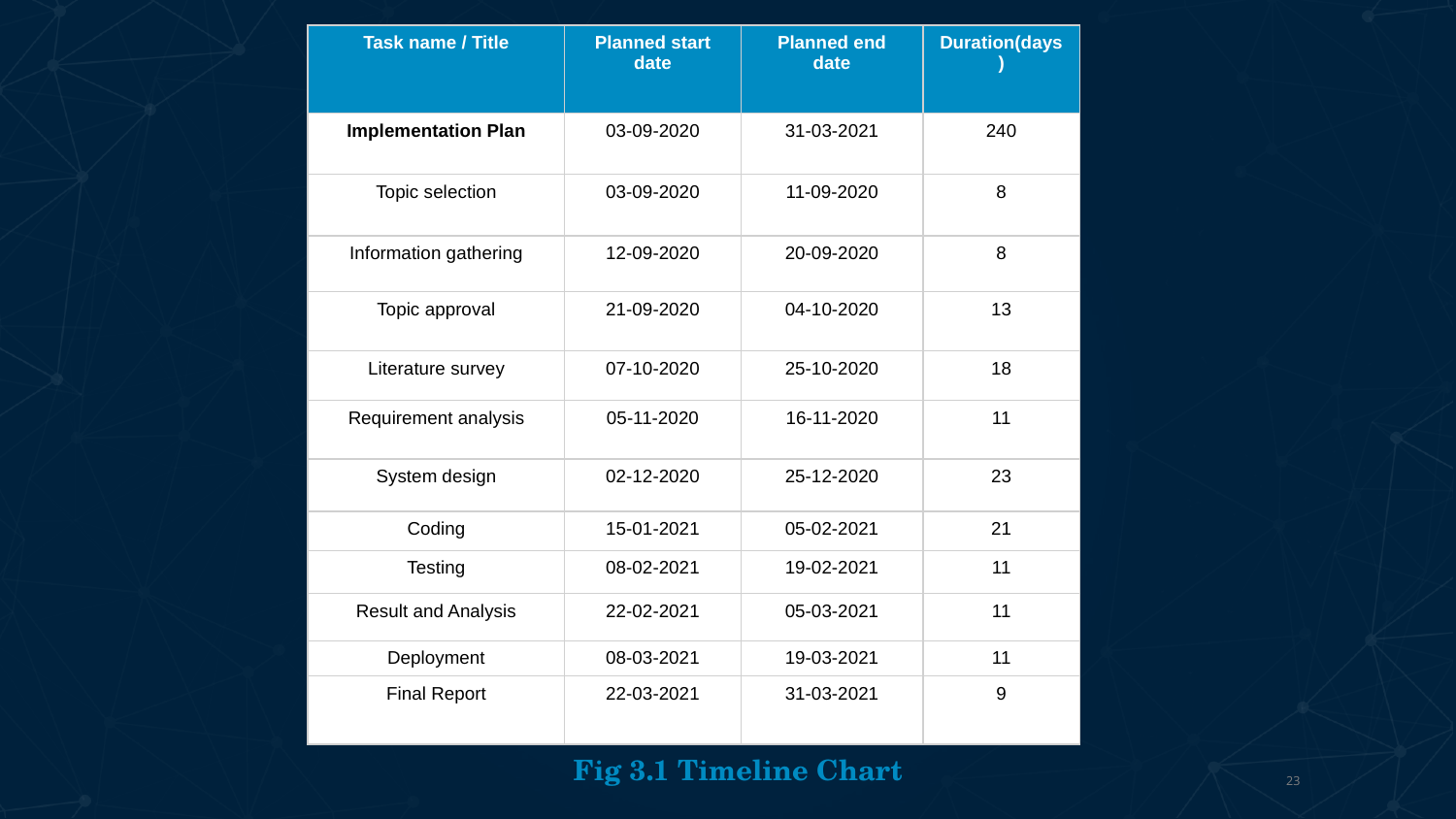

| Task name / Title | Planned start date | Planned end date | Duration(days) |
| --- | --- | --- | --- |
| Implementation Plan | 03-09-2020 | 31-03-2021 | 240 |
| Topic selection | 03-09-2020 | 11-09-2020 | 8 |
| Information gathering | 12-09-2020 | 20-09-2020 | 8 |
| Topic approval | 21-09-2020 | 04-10-2020 | 13 |
| Literature survey | 07-10-2020 | 25-10-2020 | 18 |
| Requirement analysis | 05-11-2020 | 16-11-2020 | 11 |
| System design | 02-12-2020 | 25-12-2020 | 23 |
| Coding | 15-01-2021 | 05-02-2021 | 21 |
| Testing | 08-02-2021 | 19-02-2021 | 11 |
| Result and Analysis | 22-02-2021 | 05-03-2021 | 11 |
| Deployment | 08-03-2021 | 19-03-2021 | 11 |
| Final Report | 22-03-2021 | 31-03-2021 | 9 |
Fig 3.1 Timeline Chart
23